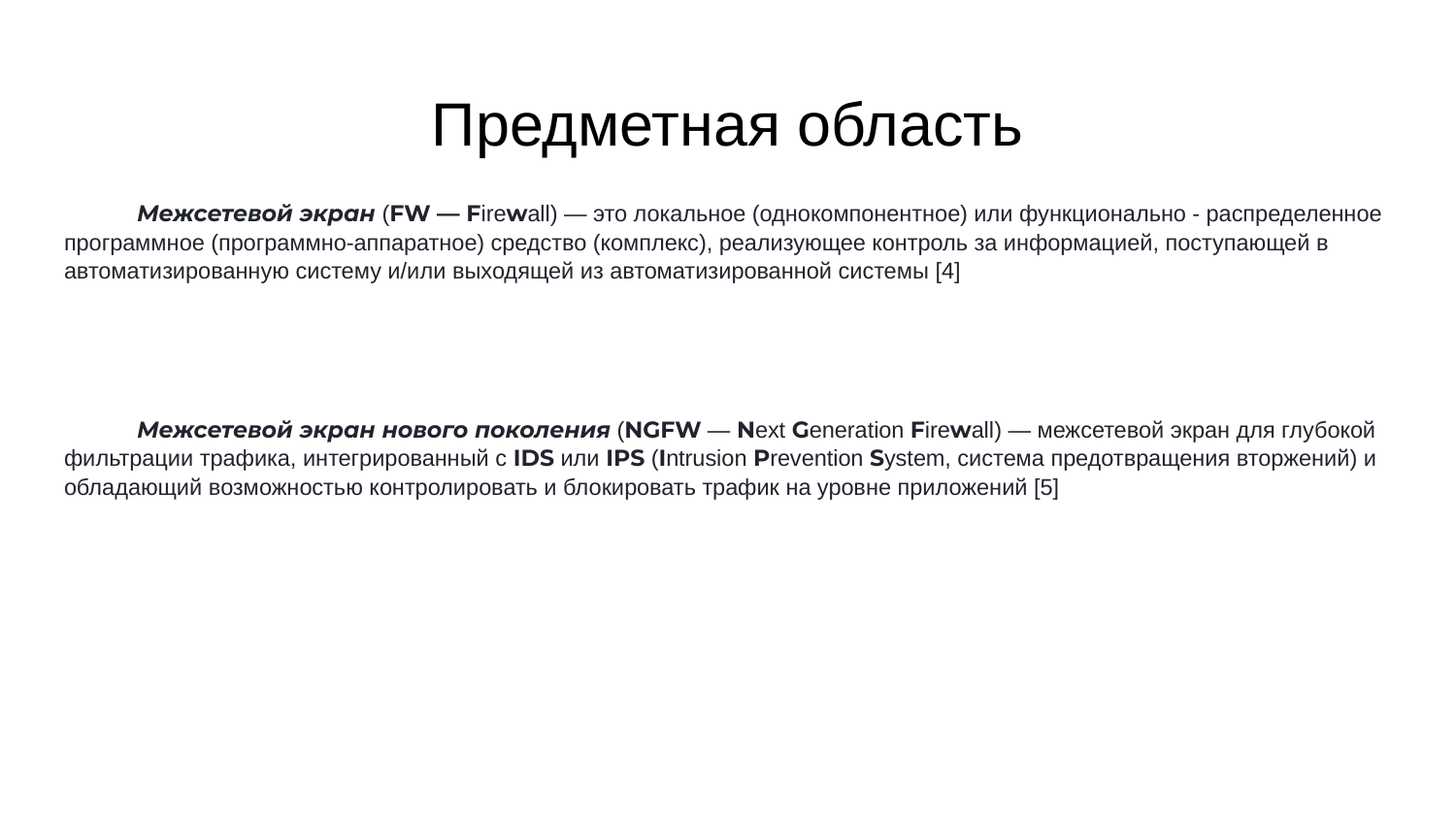

# Предметная область

Межсетевой экран (FW — Firewall) — это локальное (однокомпонентное) или функционально - распределенное программное (программно-аппаратное) средство (комплекс), реализующее контроль за информацией, поступающей в автоматизированную систему и/или выходящей из автоматизированной системы [4]

Межсетевой экран нового поколения (NGFW — Next Generation Firewall) — межсетевой экран для глубокой фильтрации трафика, интегрированный с IDS или IPS (Intrusion Prevention System, система предотвращения вторжений) и обладающий возможностью контролировать и блокировать трафик на уровне приложений [5]